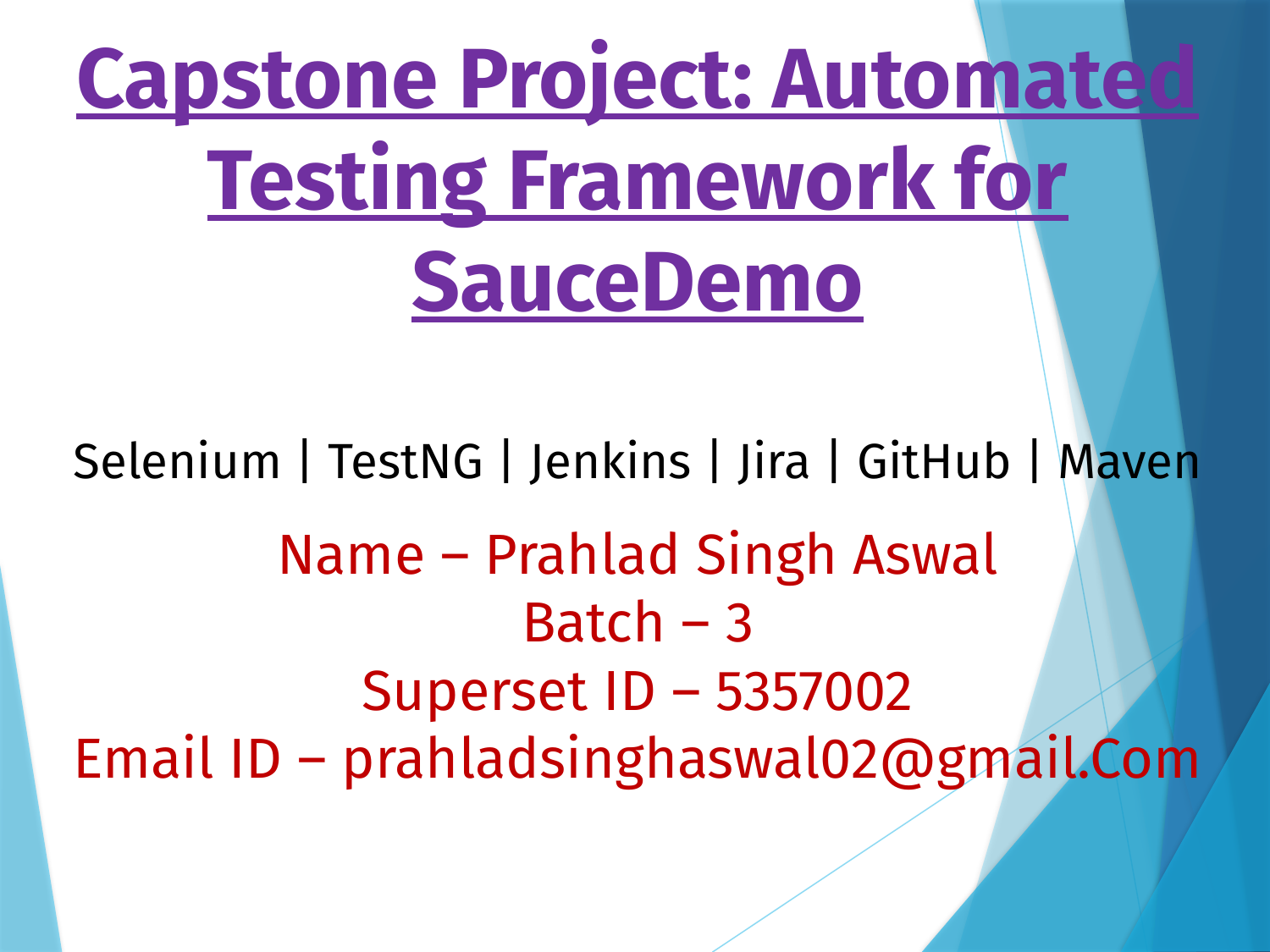

# Capstone Project: Automated Testing Framework for SauceDemo Selenium | TestNG | Jenkins | Jira | GitHub | Maven Name – Prahlad Singh Aswal Batch – 3 Superset ID – 5357002 Email ID – prahladsinghaswal02@gmail.Com